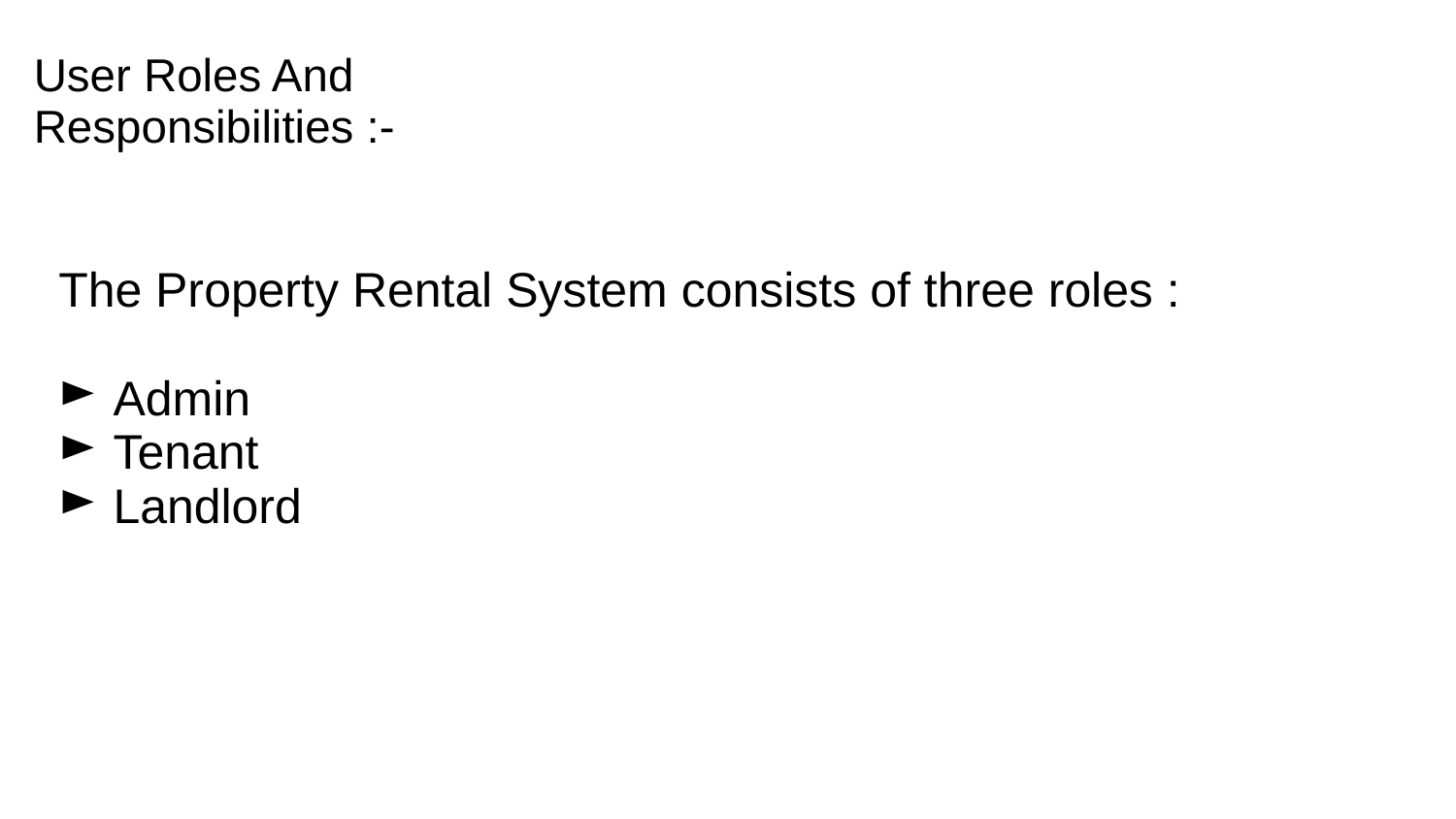

# User Roles And Responsibilities :-
The Property Rental System consists of three roles :

Admin
Tenant
Landlord